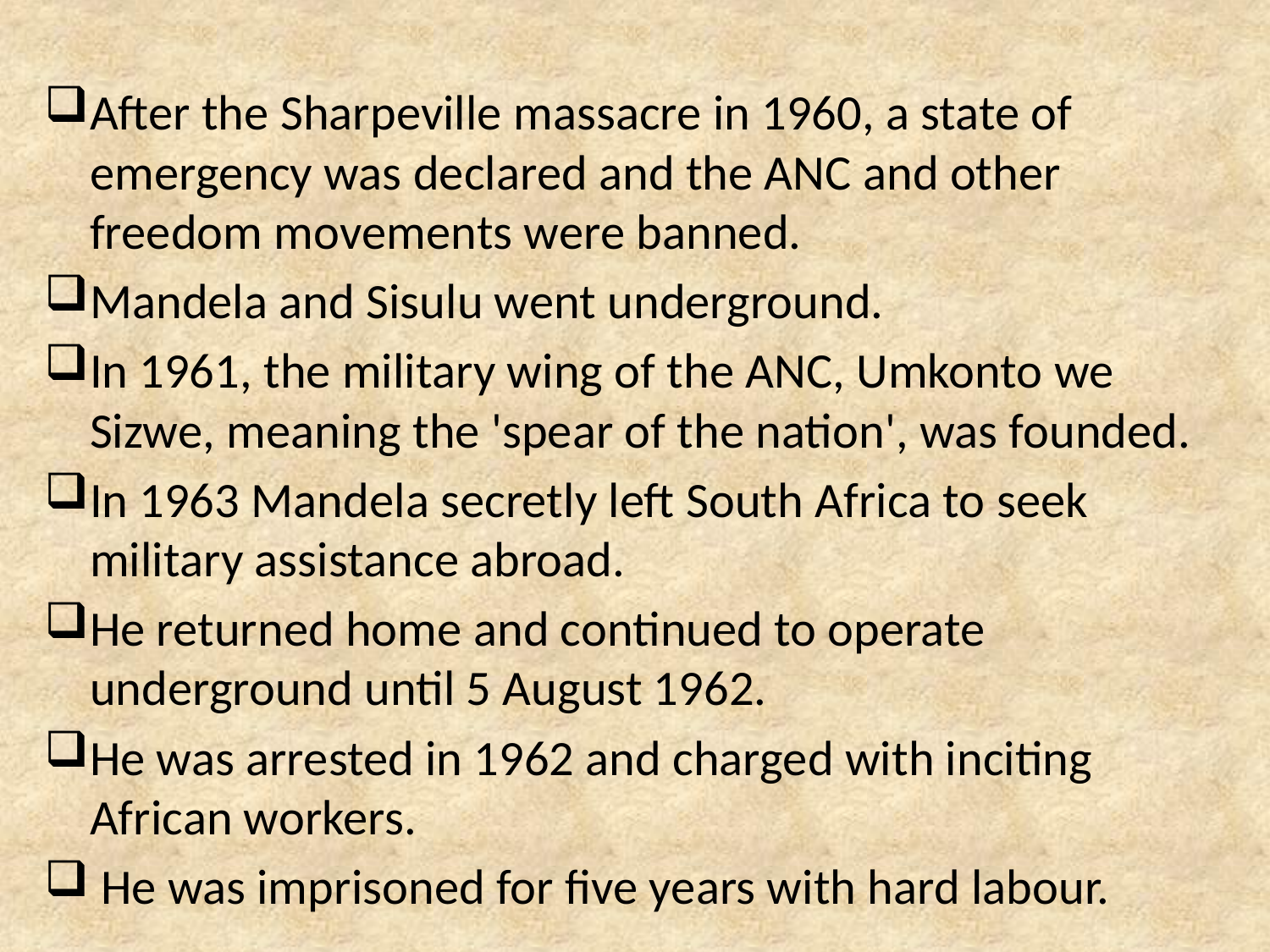

After the Sharpeville massacre in 1960, a state of emergency was declared and the ANC and other freedom movements were banned.
Mandela and Sisulu went underground.
In 1961, the military wing of the ANC, Umkonto we Sizwe, meaning the 'spear of the nation', was founded.
In 1963 Mandela secretly left South Africa to seek military assistance abroad.
He returned home and continued to operate underground until 5 August 1962.
He was arrested in 1962 and charged with inciting African workers.
 He was imprisoned for five years with hard labour.